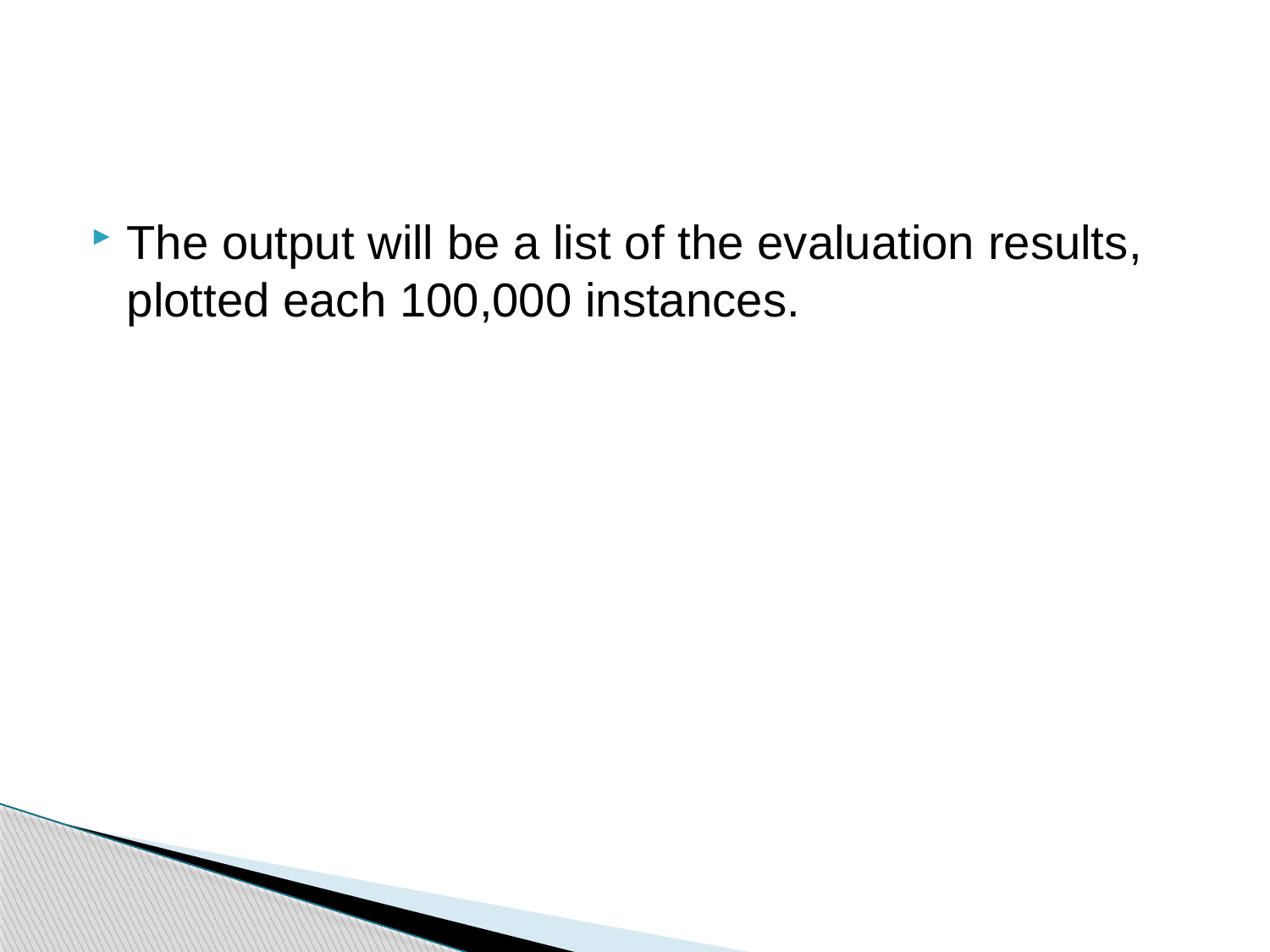

#
The output will be a list of the evaluation results, plotted each 100,000 instances.